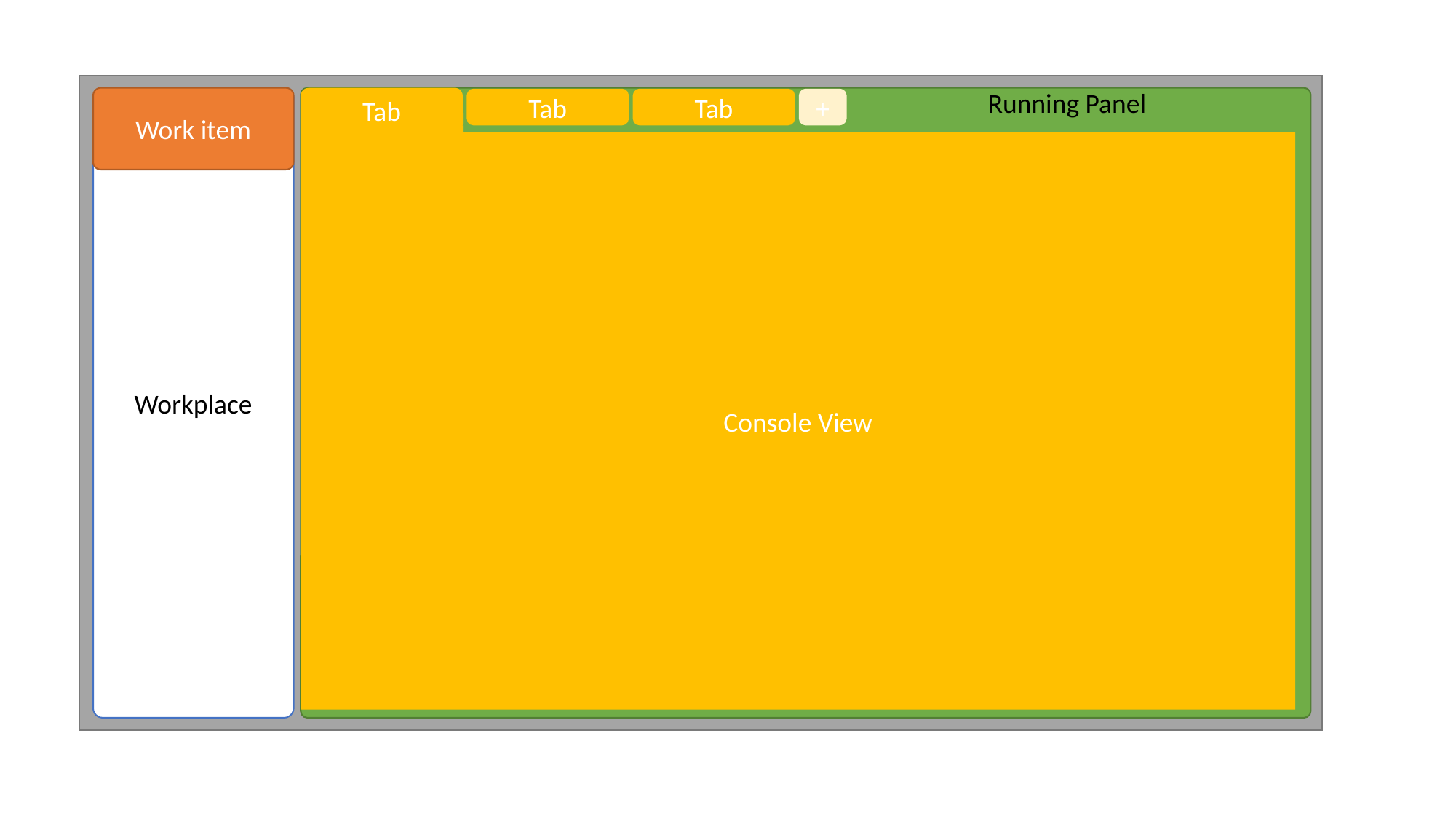

Running Panel
Tab
Work item
Workplace
Running Panel
Tab
Tab
+

Console View